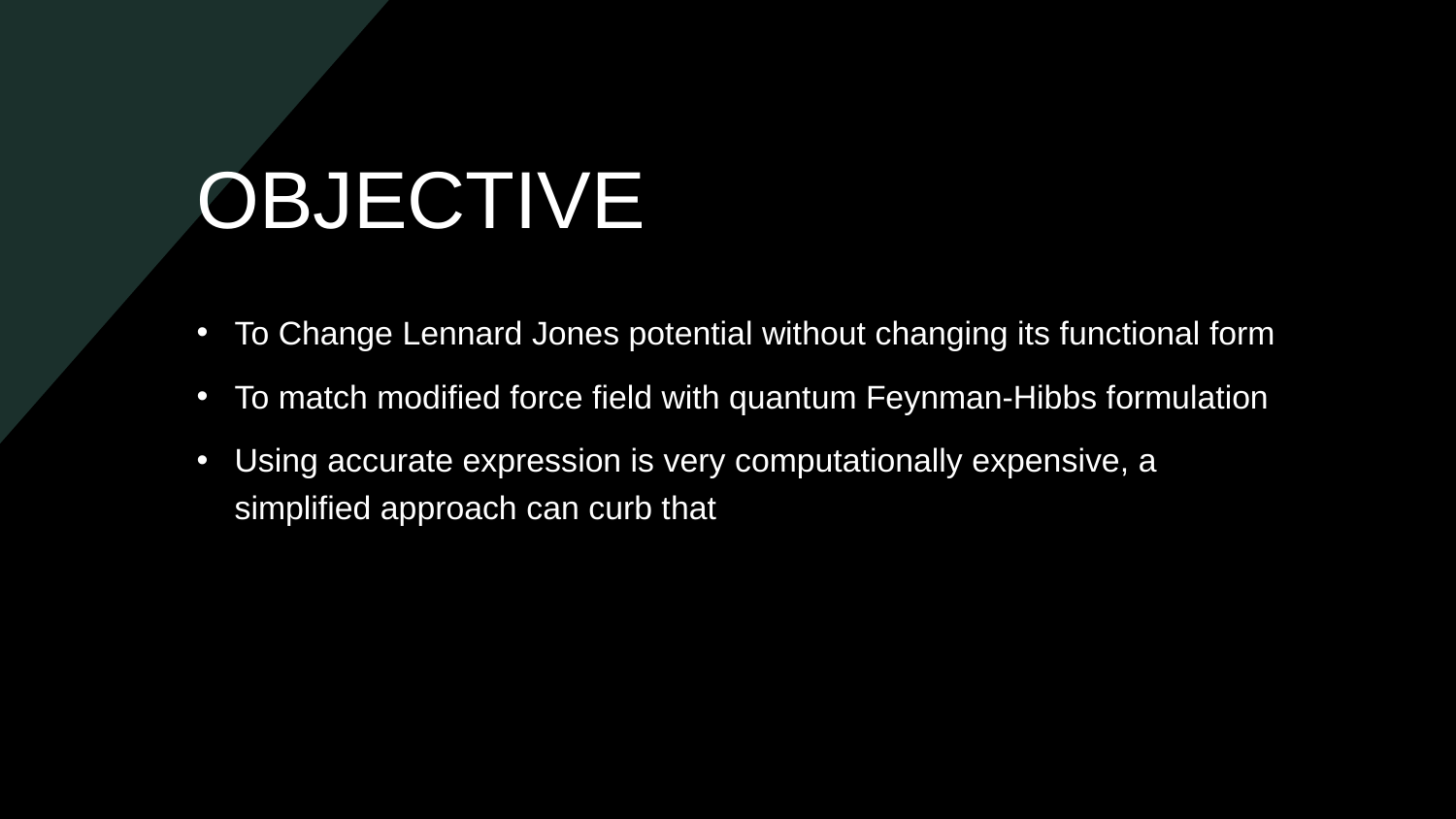

# OBJECTIVE
To Change Lennard Jones potential without changing its functional form
To match modified force field with quantum Feynman-Hibbs formulation
Using accurate expression is very computationally expensive, a simplified approach can curb that